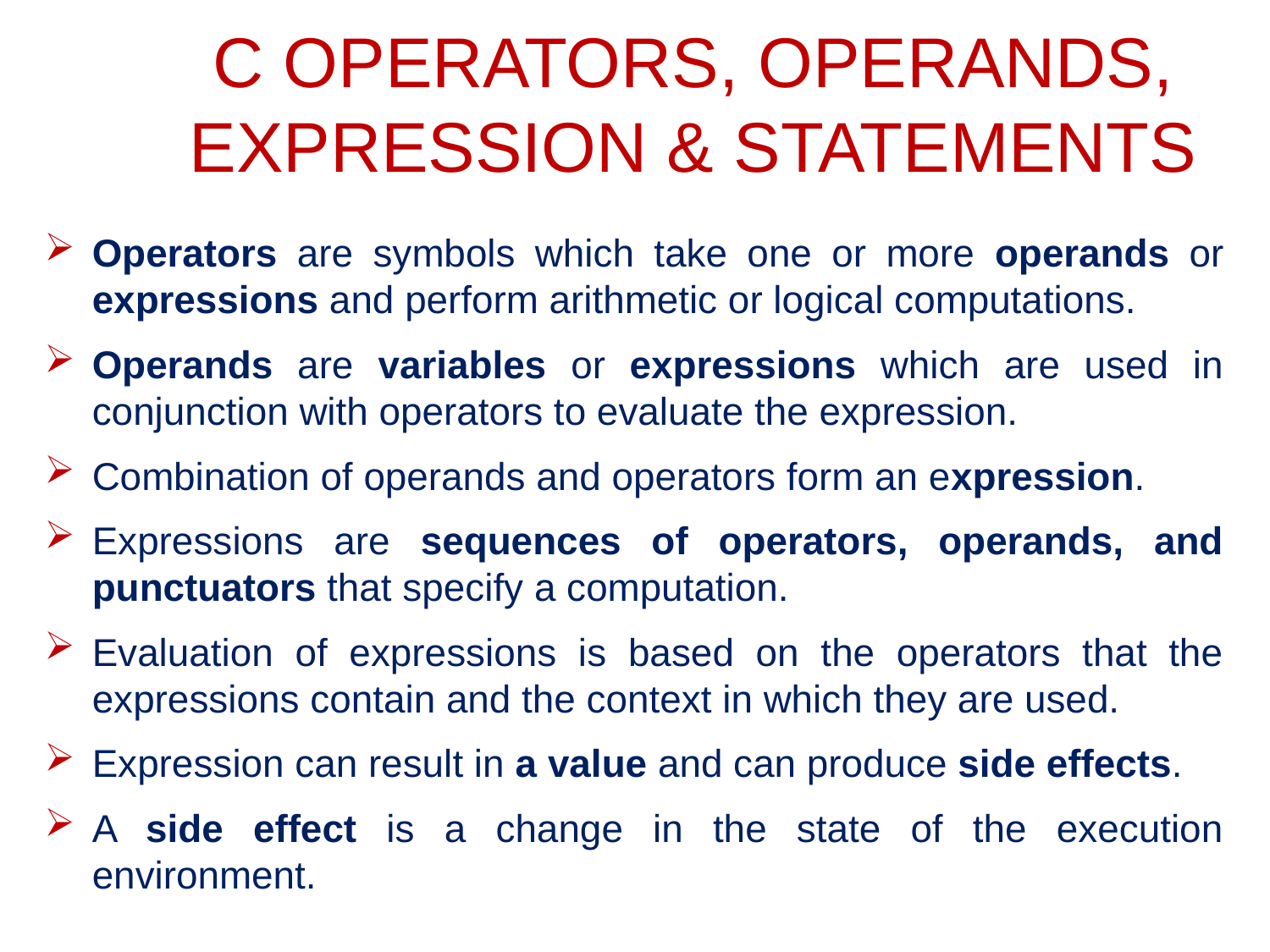

# C OPERATORS, OPERANDS, EXPRESSION & STATEMENTS
Operators are symbols which take one or more operands or expressions and perform arithmetic or logical computations.
Operands are variables or expressions which are used in conjunction with operators to evaluate the expression.
Combination of operands and operators form an expression.
Expressions are sequences of operators, operands, and punctuators that specify a computation.
Evaluation of expressions is based on the operators that the expressions contain and the context in which they are used.
Expression can result in a value and can produce side effects.
A side effect is a change in the state of the execution environment.